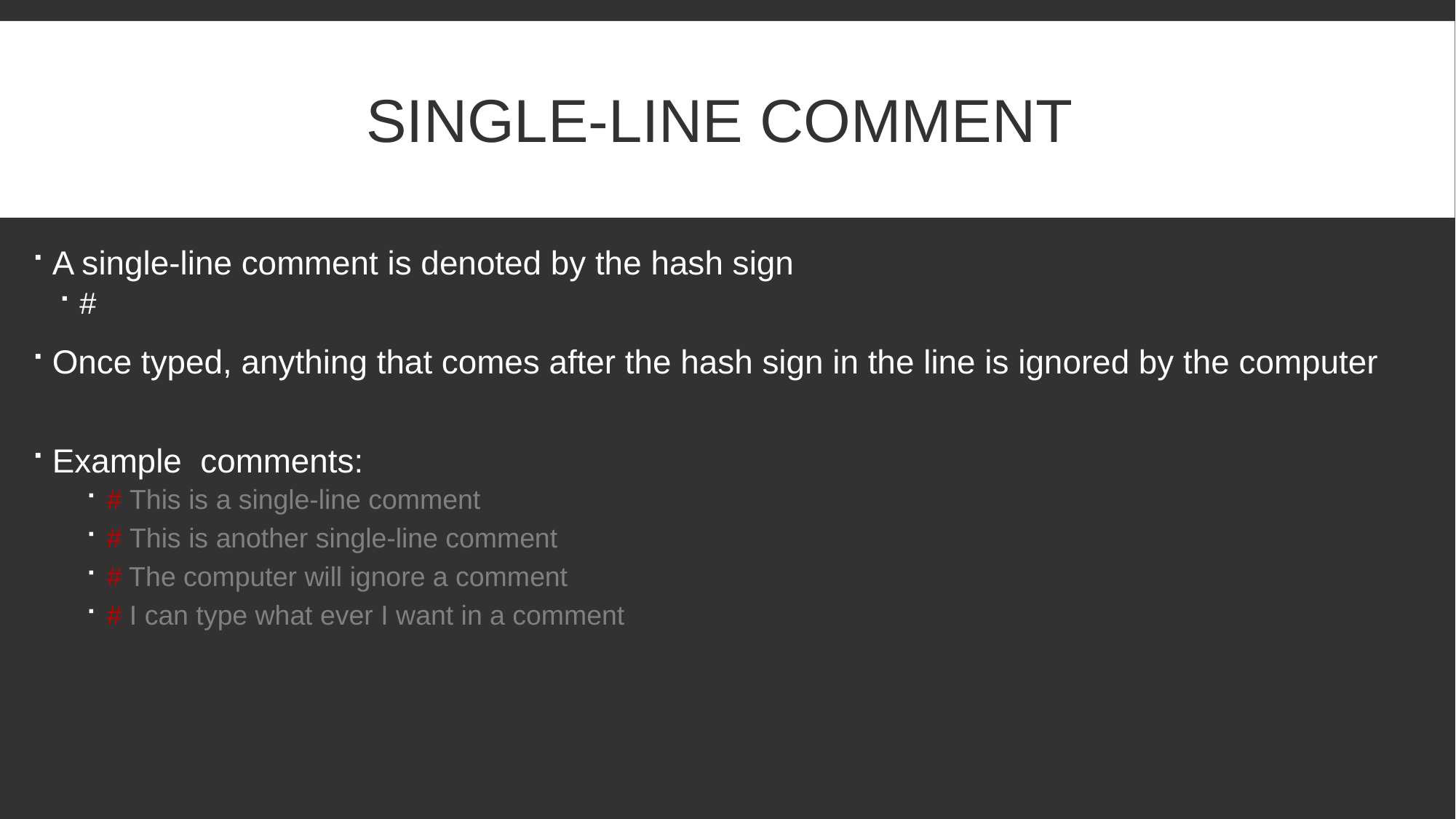

# Single-line comment
A single-line comment is denoted by the hash sign
#
Once typed, anything that comes after the hash sign in the line is ignored by the computer

Example  comments:
# This is a single-line comment
# This is another single-line comment
# The computer will ignore a comment
# I can type what ever I want in a comment